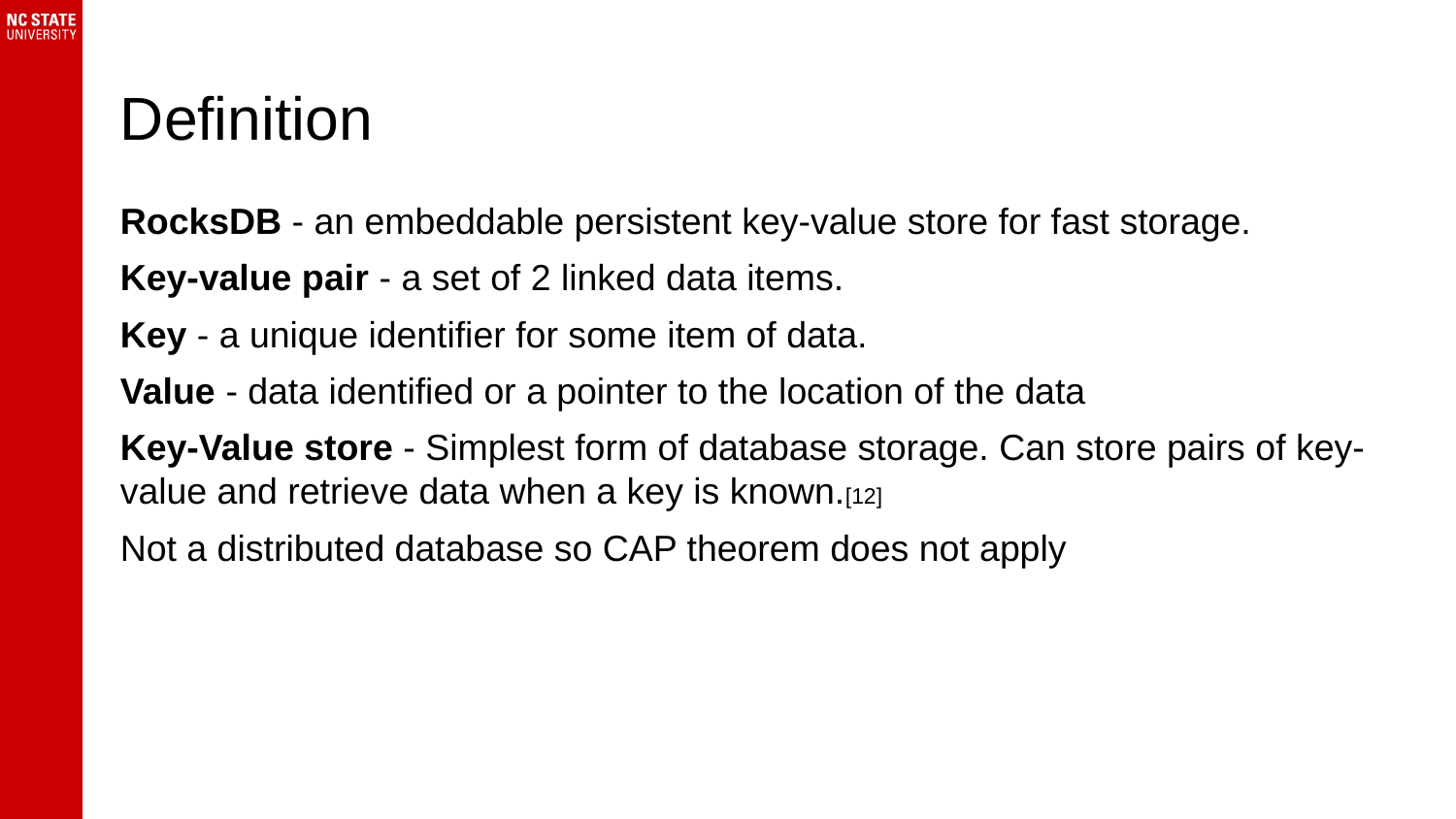

# Definition
RocksDB - an embeddable persistent key-value store for fast storage.
Key-value pair - a set of 2 linked data items.
Key - a unique identifier for some item of data.
Value - data identified or a pointer to the location of the data
Key-Value store - Simplest form of database storage. Can store pairs of key- value and retrieve data when a key is known.[12]
Not a distributed database so CAP theorem does not apply